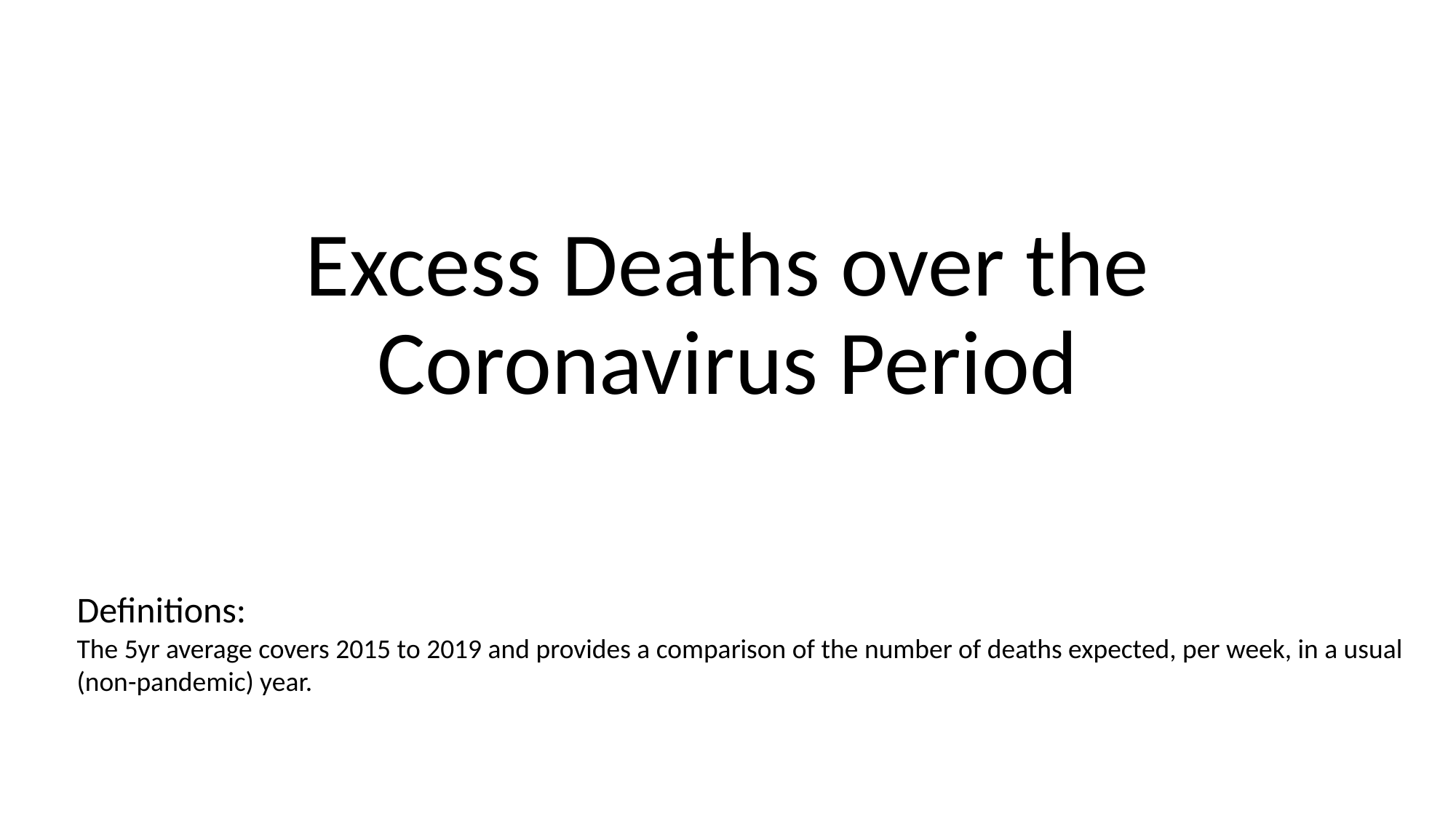

# Excess Deaths over the Coronavirus Period
Definitions:
The 5yr average covers 2015 to 2019 and provides a comparison of the number of deaths expected, per week, in a usual (non-pandemic) year.